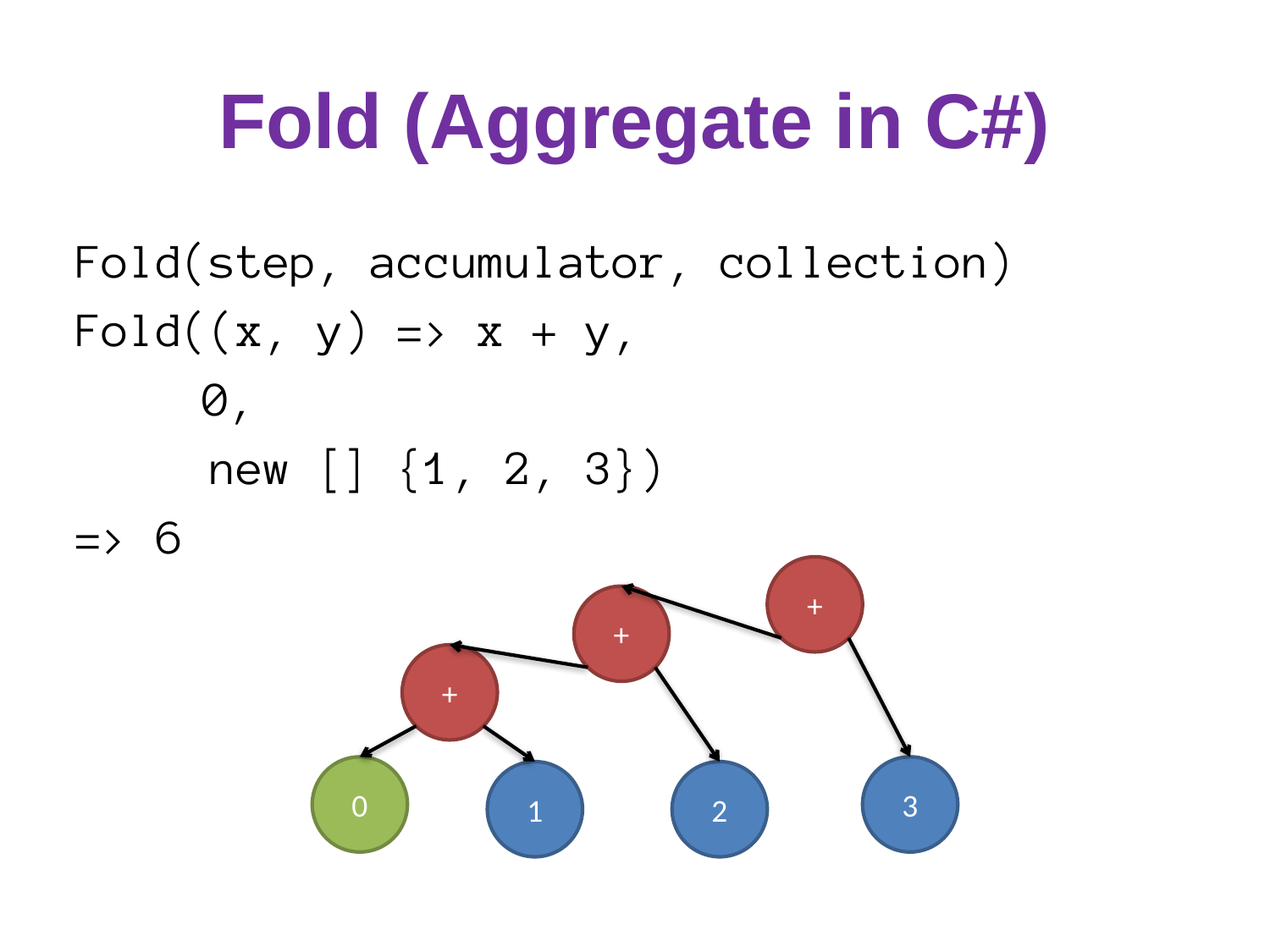

# Fold (Aggregate in C#)
Fold(step, accumulator, collection)
Fold((x, y) => x + y,
	0,
     new [] {1, 2, 3})
=> 6
+
+
+
0
3
1
2